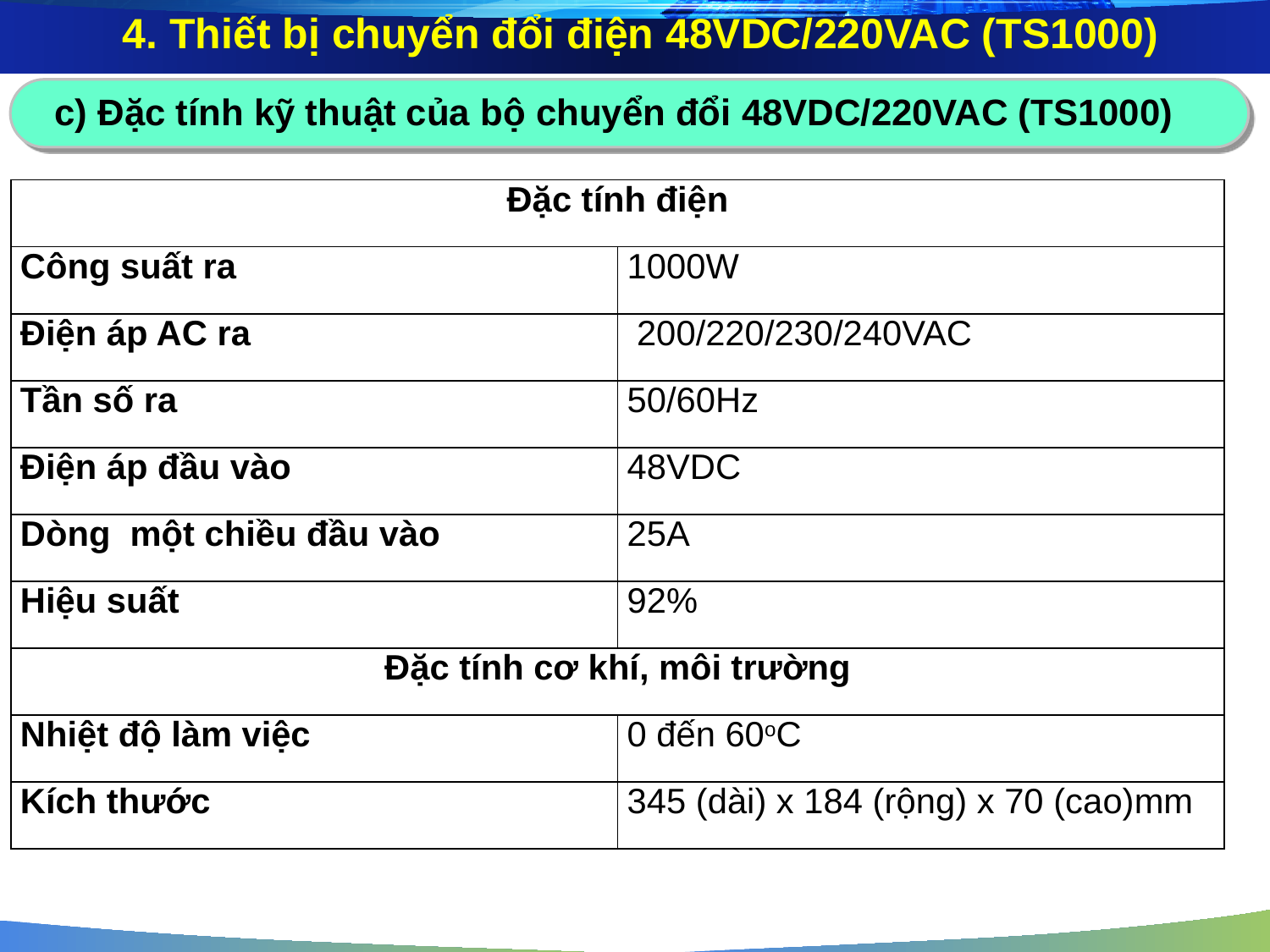

4. Thiết bị chuyển đổi điện 48VDC/220VAC (TS1000)

c) Đặc tính kỹ thuật của bộ chuyển đổi 48VDC/220VAC (TS1000)

| Đặc tính điện |  |
| --- | --- |
| Công suất ra | 1000W |
| Điện áp AC ra | 200/220/230/240VAC |
| Tần số ra | 50/60Hz |
| Điện áp đầu vào | 48VDC |
| Dòng một chiều đầu vào | 25A |
| Hiệu suất | 92% |
| Đặc tính cơ khí, môi trường |  |
| Nhiệt độ làm việc | 0 đến 60oC |
| Kích thước | 345 (dài) x 184 (rộng) x 70 (cao)mm |